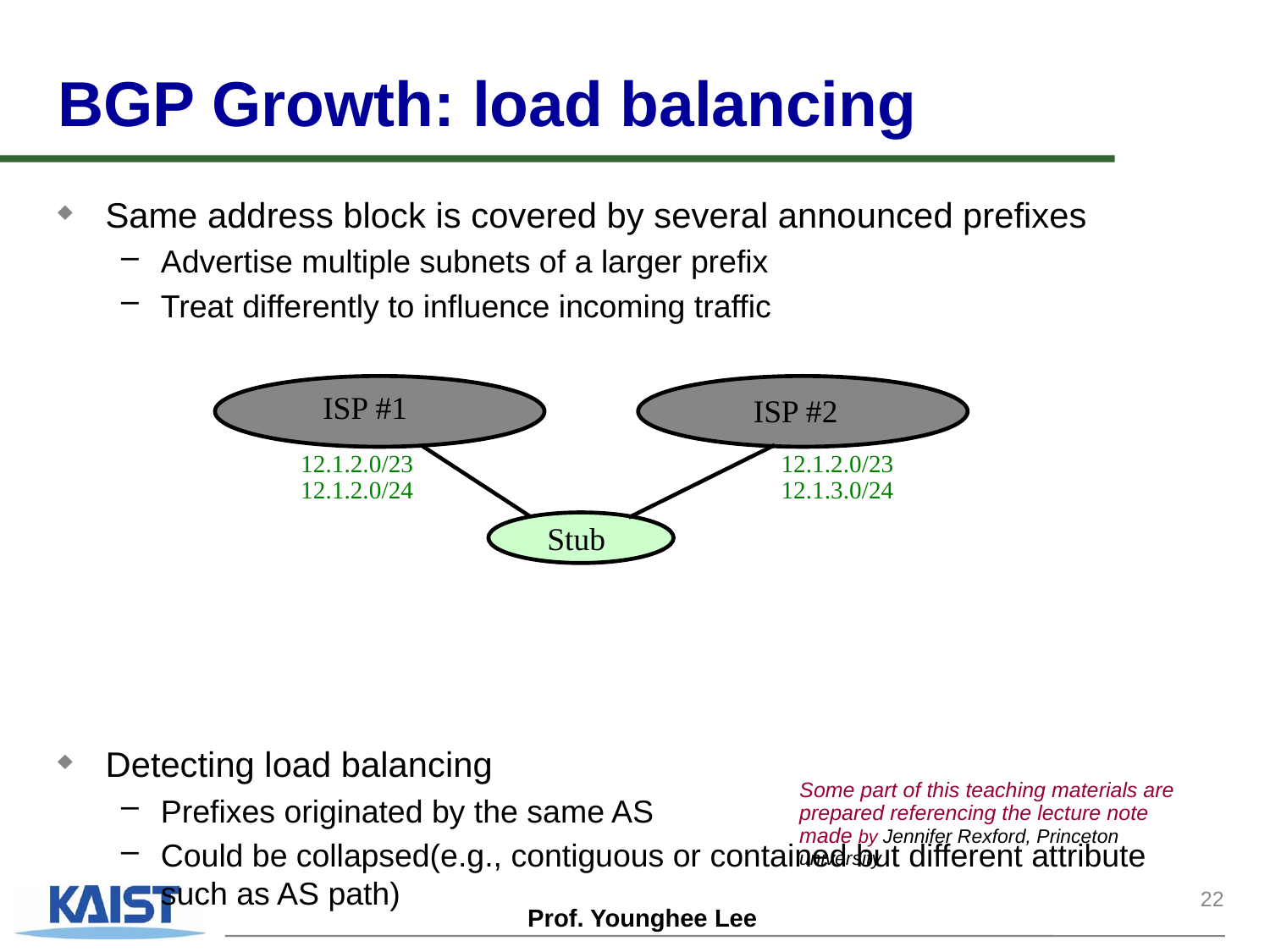

# BGP Growth: load balancing
Same address block is covered by several announced prefixes
Advertise multiple subnets of a larger prefix
Treat differently to influence incoming traffic

Detecting load balancing
Prefixes originated by the same AS
Could be collapsed(e.g., contiguous or contained but different attribute such as AS path)

ISP #1
ISP #2

Stub
12.1.2.0/23
12.1.3.0/24
12.1.2.0/23
12.1.2.0/24
Some part of this teaching materials are prepared referencing the lecture note made by Jennifer Rexford, Princeton university
22